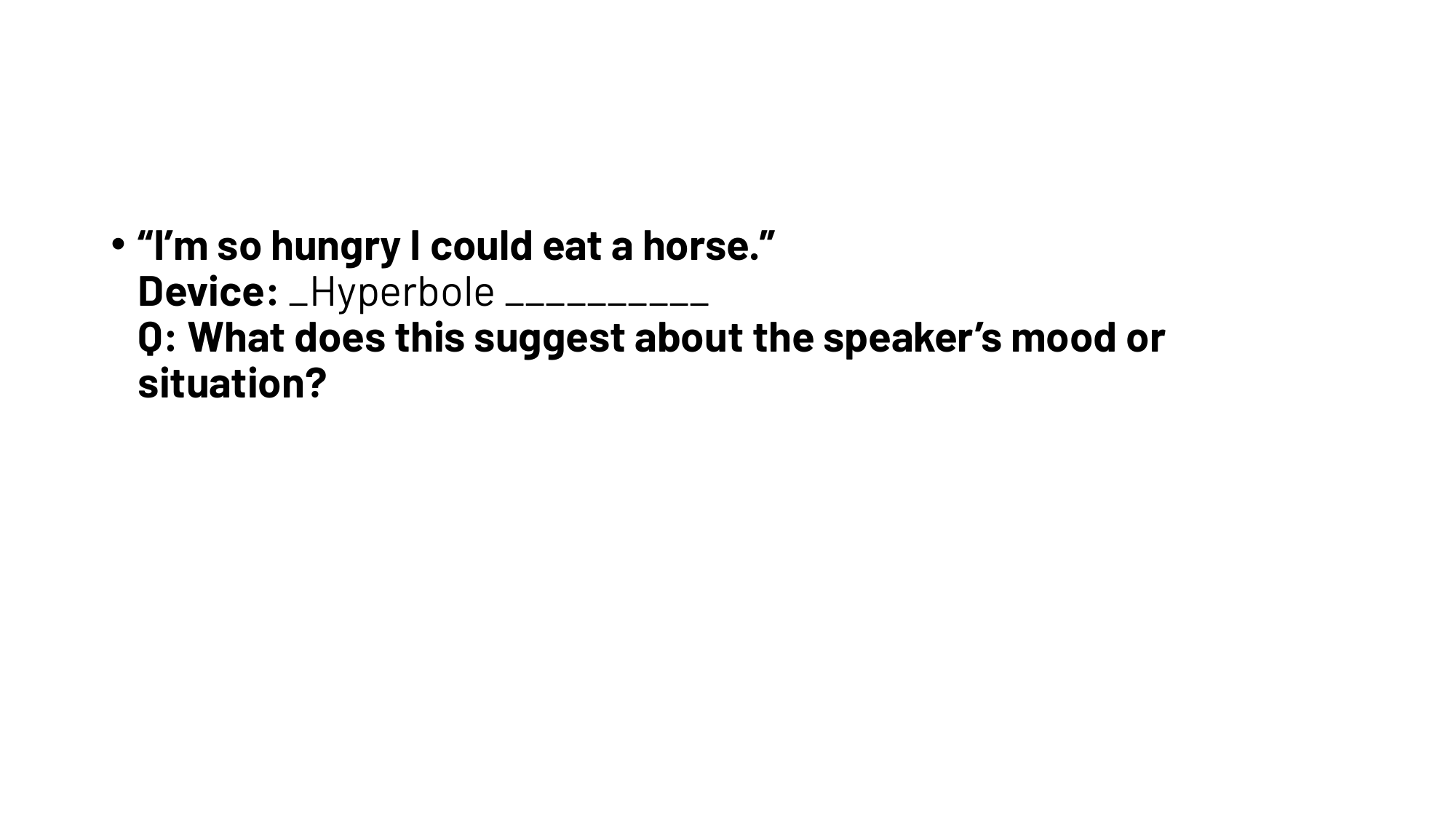

“I’m so hungry I could eat a horse.”
Device: _Hyperbole __________
Q: What does this suggest about the speaker’s mood or situation?